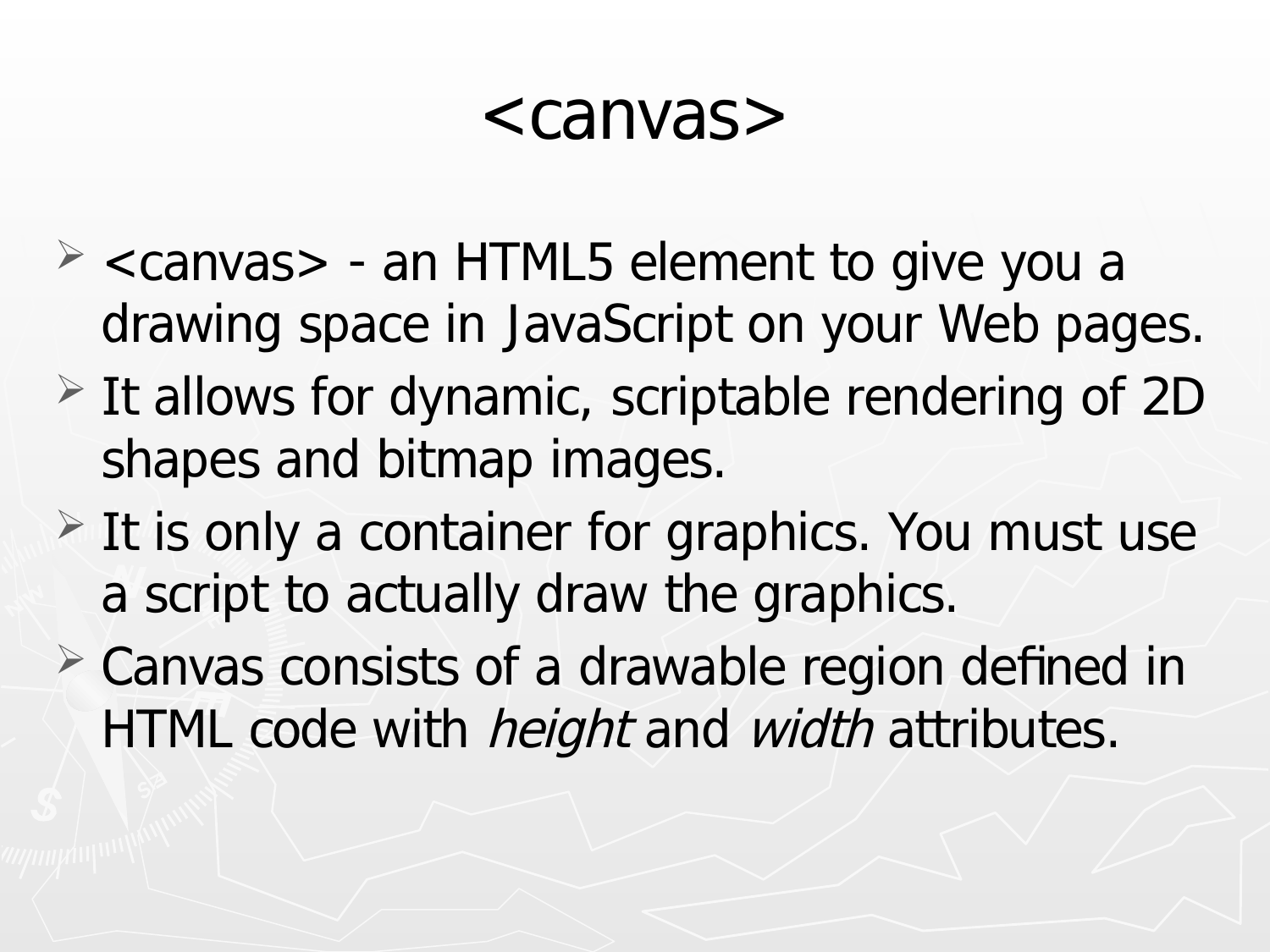

# <canvas>
<canvas> - an HTML5 element to give you a drawing space in JavaScript on your Web pages.
It allows for dynamic, scriptable rendering of 2D shapes and bitmap images.
It is only a container for graphics. You must use a script to actually draw the graphics.
Canvas consists of a drawable region defined in HTML code with height and width attributes.